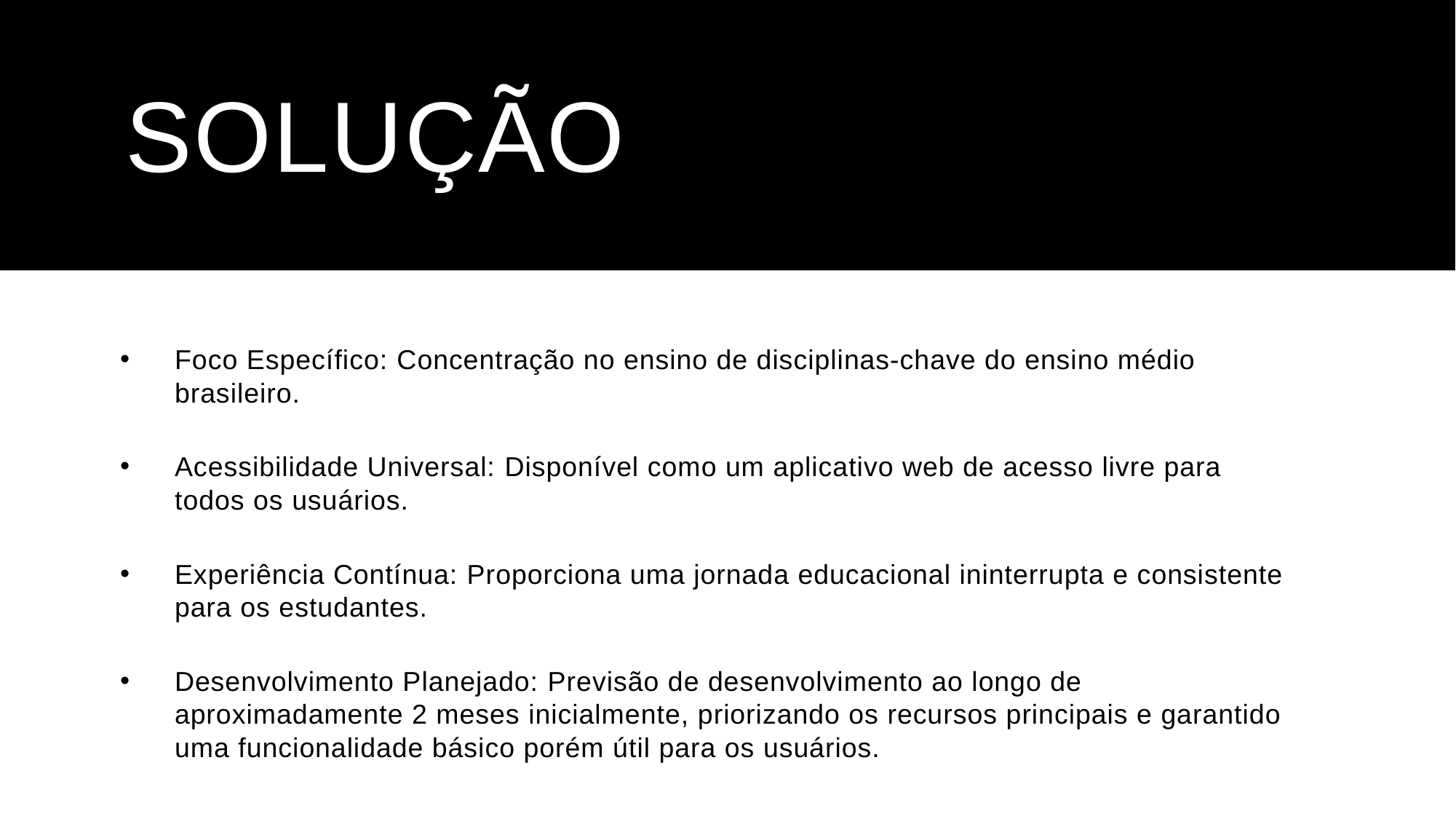

# solução
Foco Específico: Concentração no ensino de disciplinas-chave do ensino médio brasileiro.
Acessibilidade Universal: Disponível como um aplicativo web de acesso livre para todos os usuários.
Experiência Contínua: Proporciona uma jornada educacional ininterrupta e consistente para os estudantes.
Desenvolvimento Planejado: Previsão de desenvolvimento ao longo de aproximadamente 2 meses inicialmente, priorizando os recursos principais e garantido uma funcionalidade básico porém útil para os usuários.